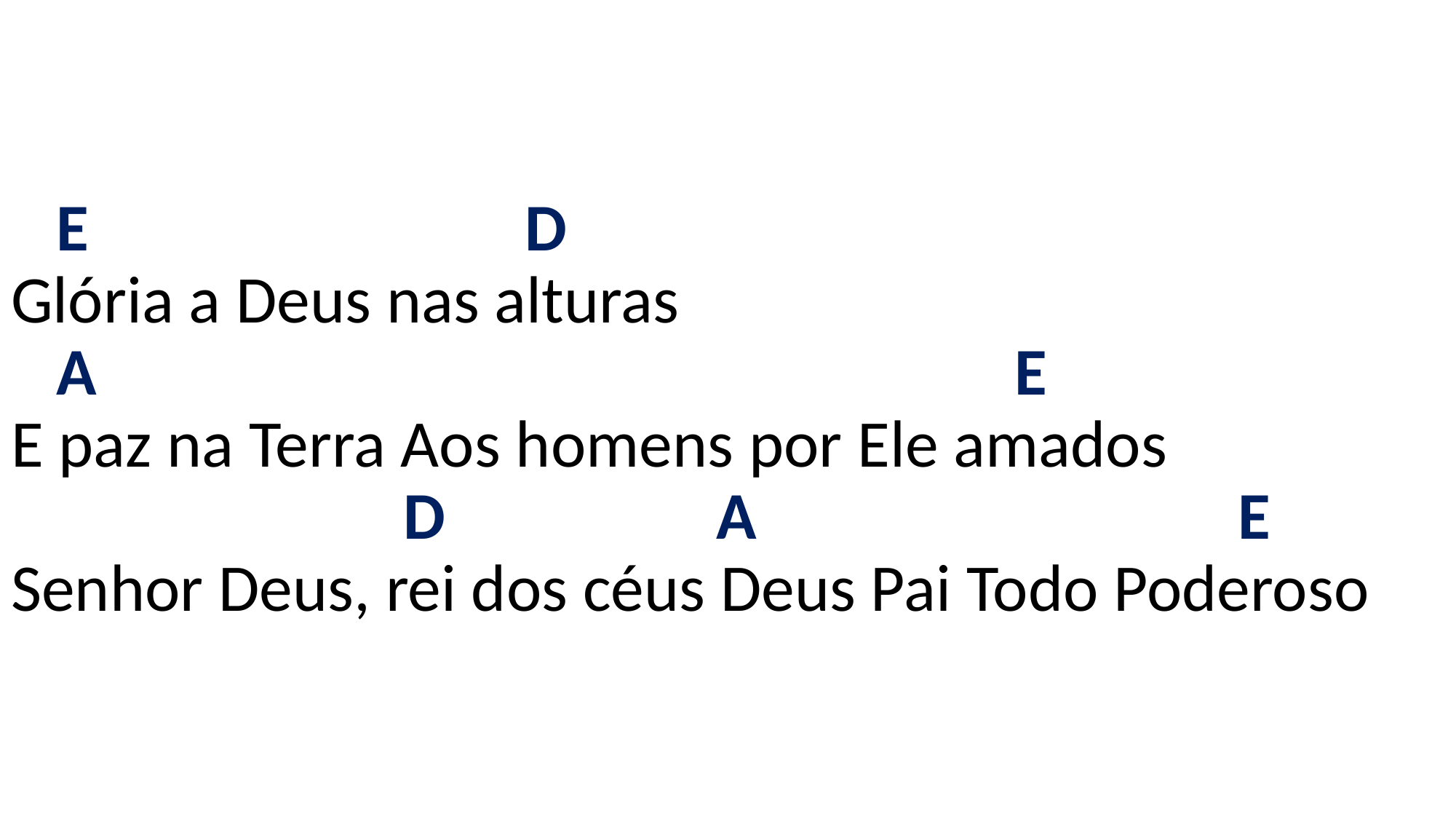

# E                             D Glória a Deus nas alturas A                                                             E E paz na Terra Aos homens por Ele amados D                  A                                E Senhor Deus, rei dos céus Deus Pai Todo Poderoso